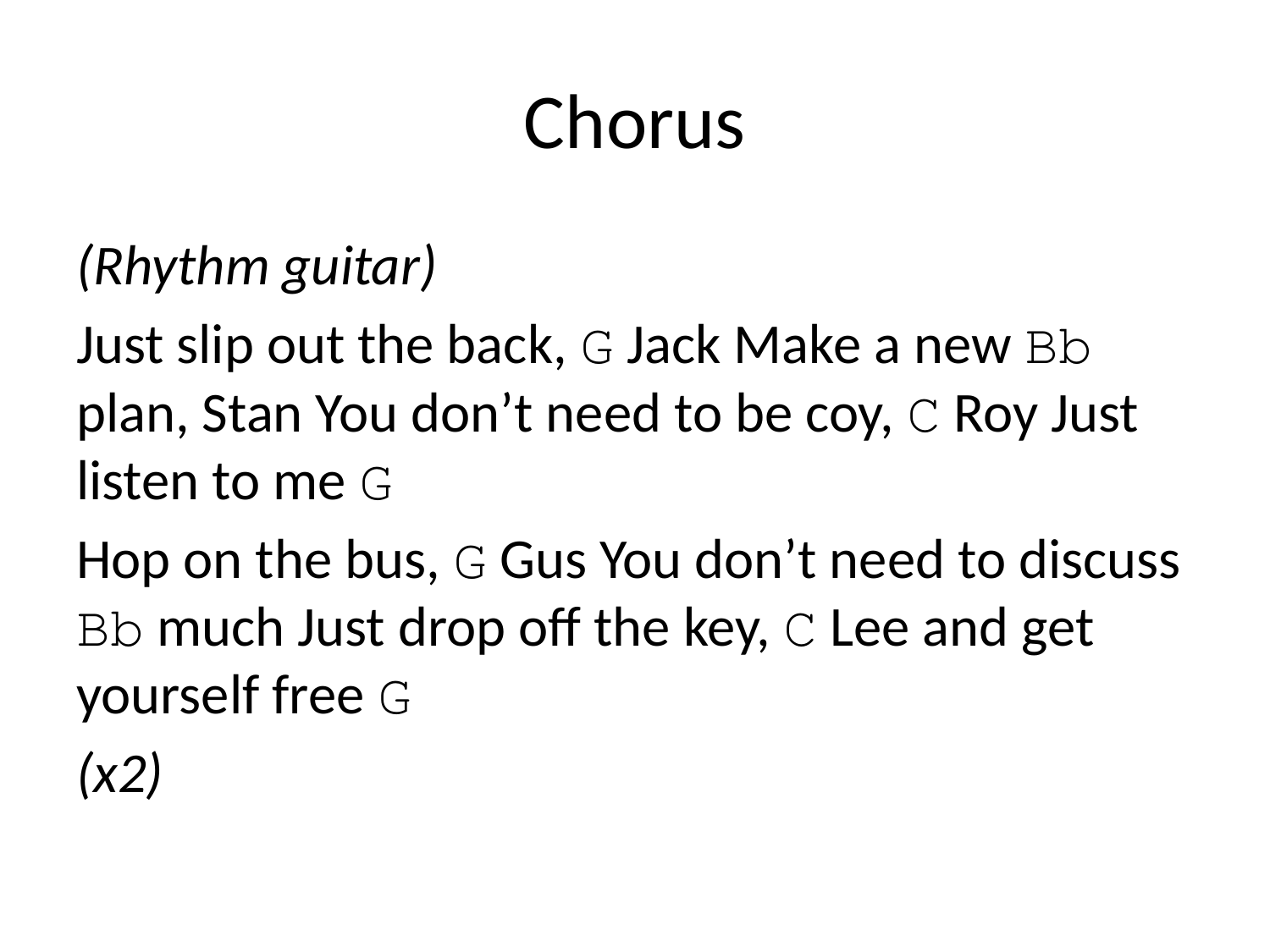

# Chorus
(Rhythm guitar)
Just slip out the back, G Jack Make a new Bb plan, Stan You don’t need to be coy, C Roy Just listen to me G
Hop on the bus, G Gus You don’t need to discuss Bb much Just drop off the key, C Lee and get yourself free G
(x2)